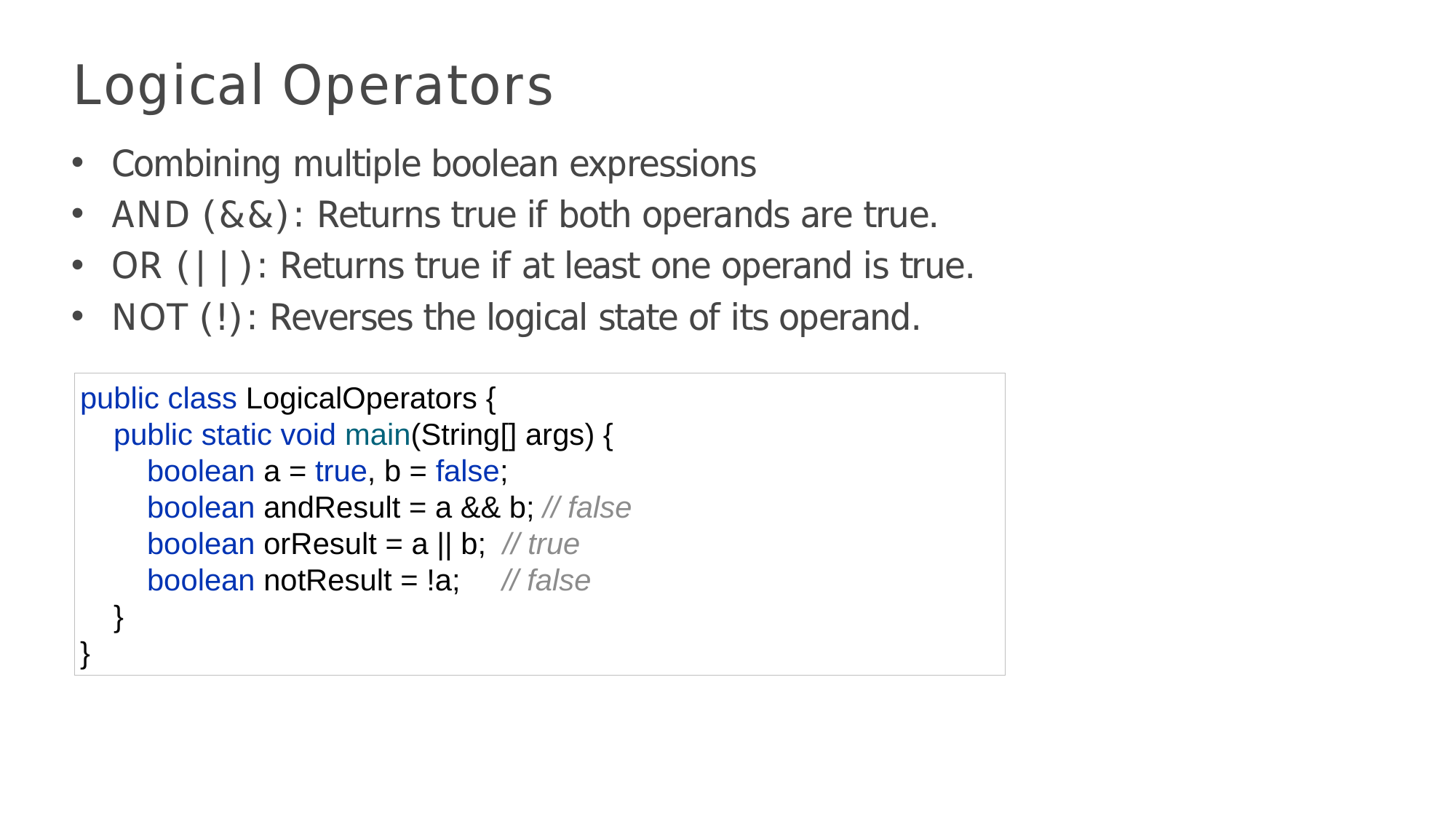

# Logical Operators
Combining multiple boolean expressions
AND (&&): Returns true if both operands are true.
OR (||): Returns true if at least one operand is true.
NOT (!): Reverses the logical state of its operand.
public class LogicalOperators {
    public static void main(String[] args) {
        boolean a = true, b = false;
        boolean andResult = a && b; // false
        boolean orResult = a || b;  // true
        boolean notResult = !a;     // false
    }
}
6